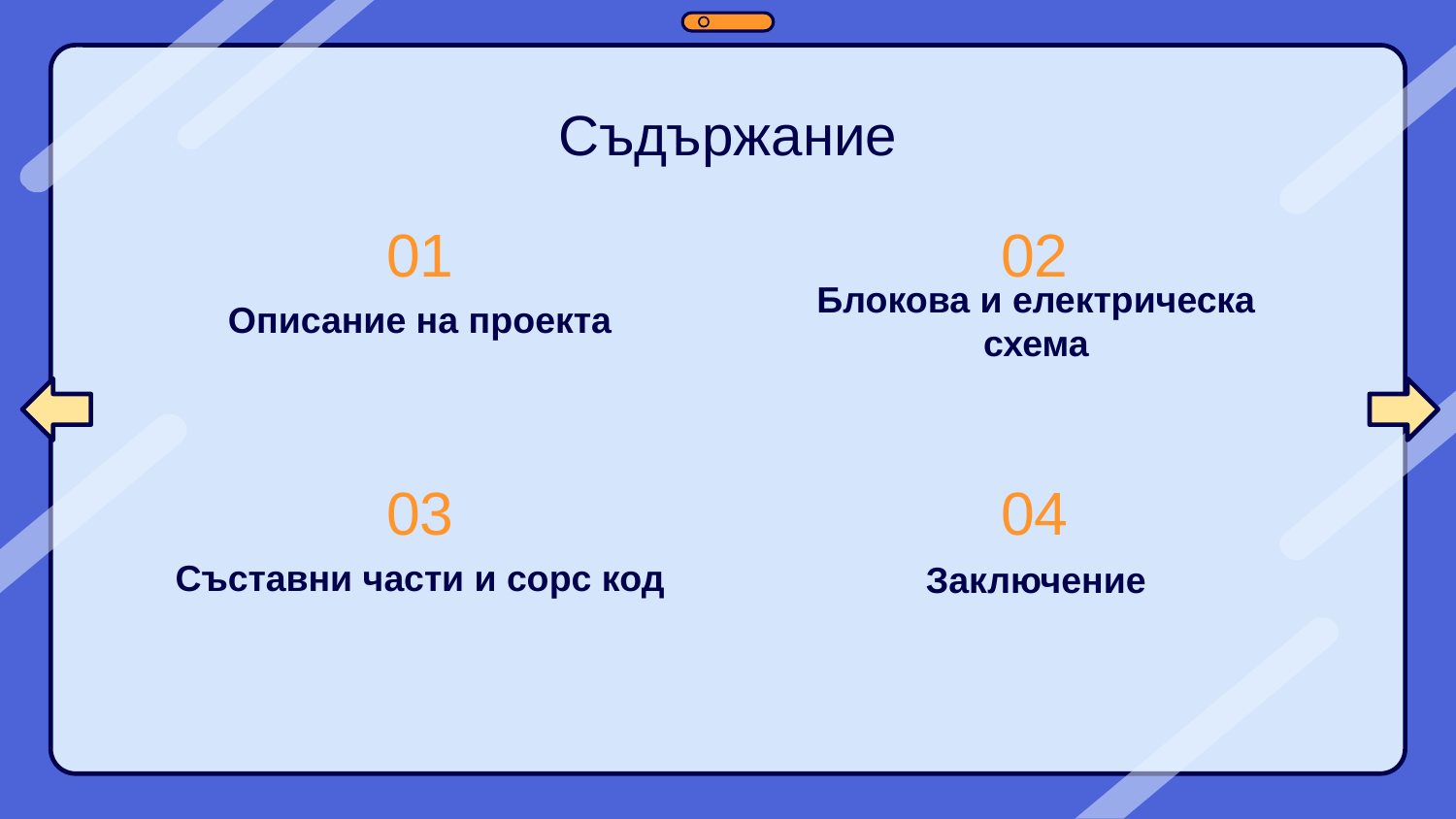

Съдържание
# 01
02
Описание на проекта
Блокова и електрическа схема

03
04
Съставни части и сорс код
Заключение